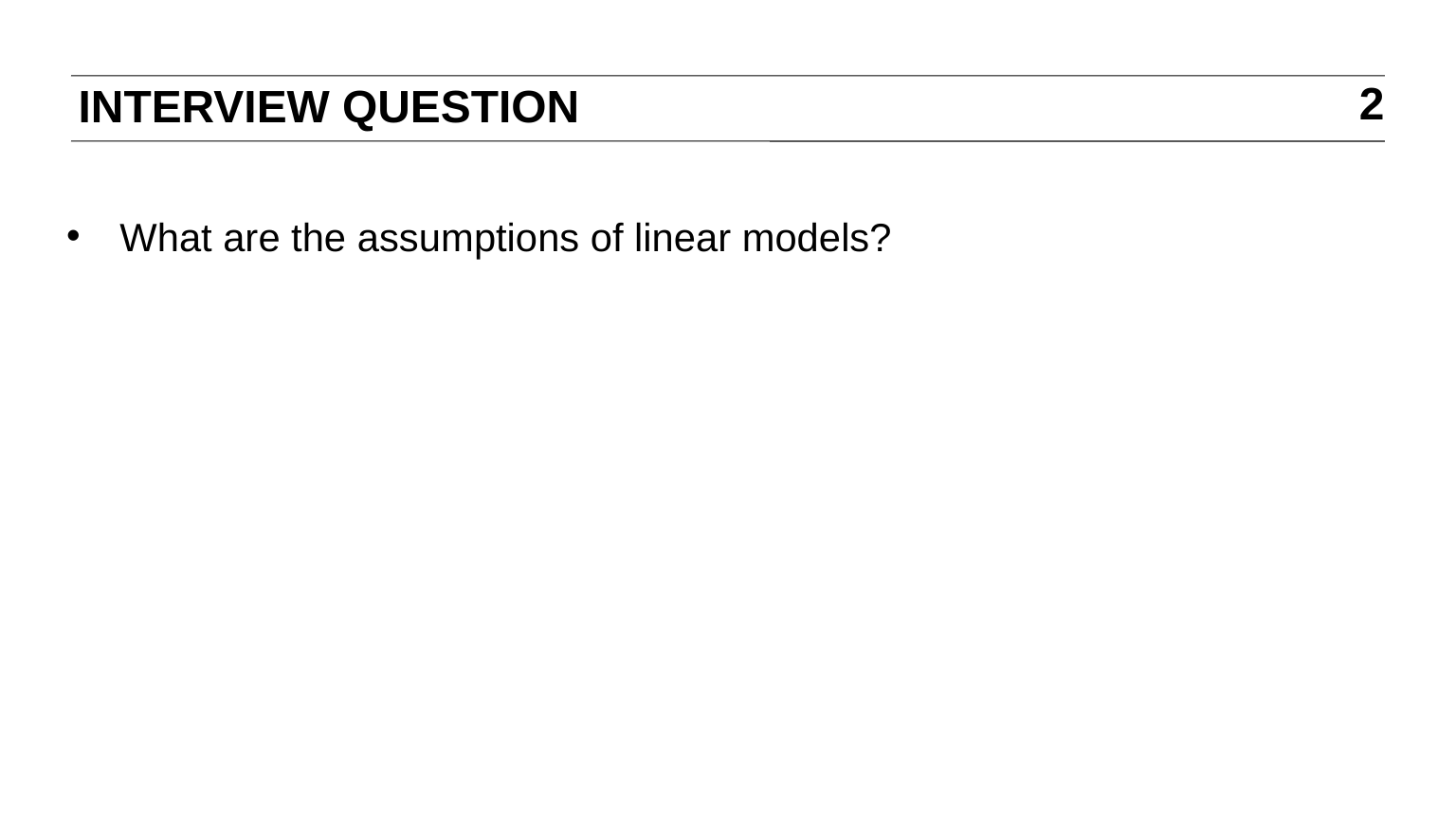

Interview question
2
What are the assumptions of linear models?